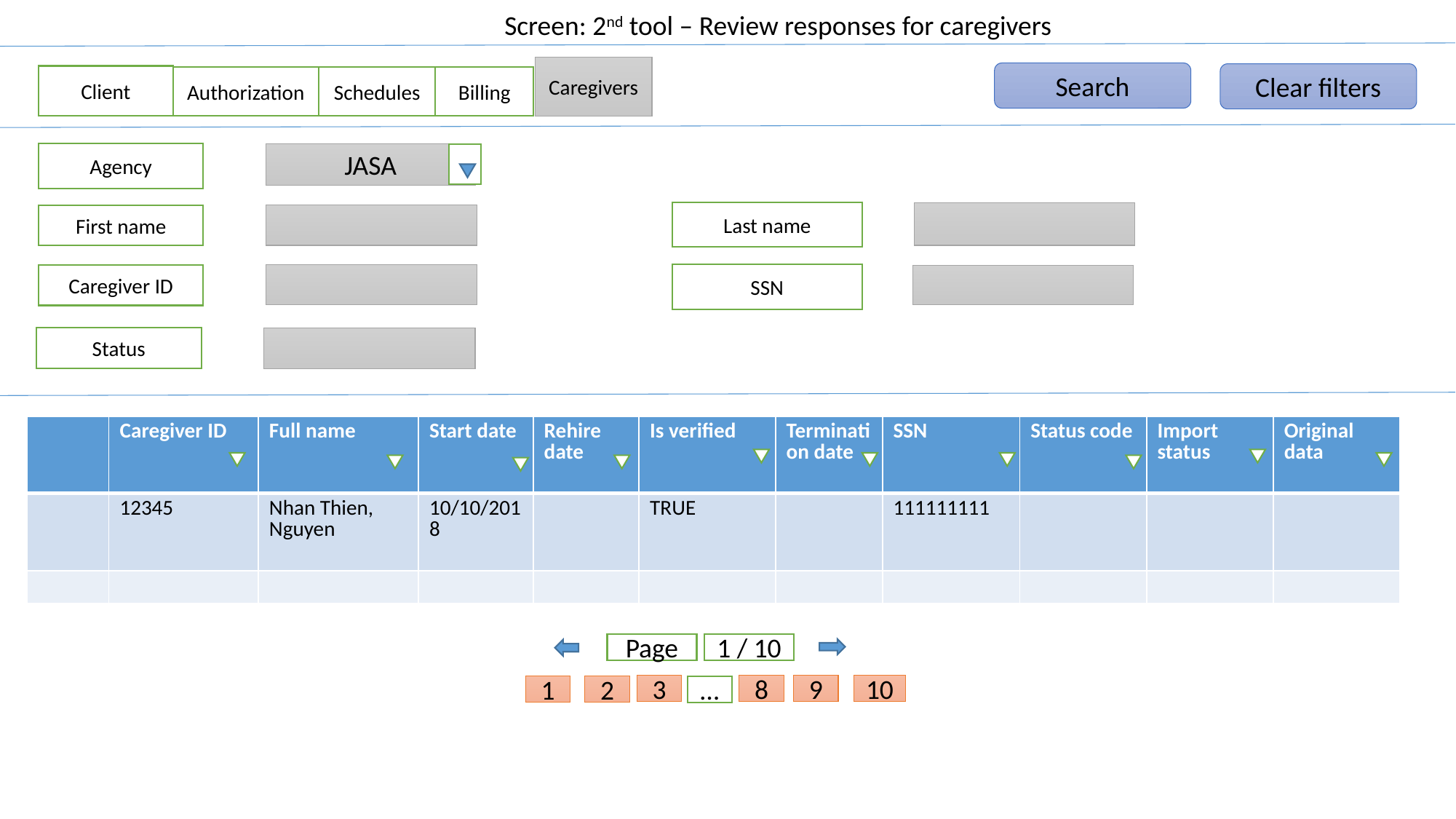

Screen: 2nd tool – Review responses for caregivers
Caregivers
Search
Clear filters
Client
Authorization
Schedules
Billing
Agency
JASA

Last name

First name

SSN

Caregiver ID

Status

|  | Caregiver ID | Full name | Start date | Rehire date | Is verified | Termination date | SSN | Status code | Import status | Original data |
| --- | --- | --- | --- | --- | --- | --- | --- | --- | --- | --- |
|  | 12345 | Nhan Thien, Nguyen | 10/10/2018 |  | TRUE |  | 111111111 |  |  |  |
|  |  |  |  |  |  |  |  |  |  |  |

Page
1 / 10

3
8
9
10
1
2
…